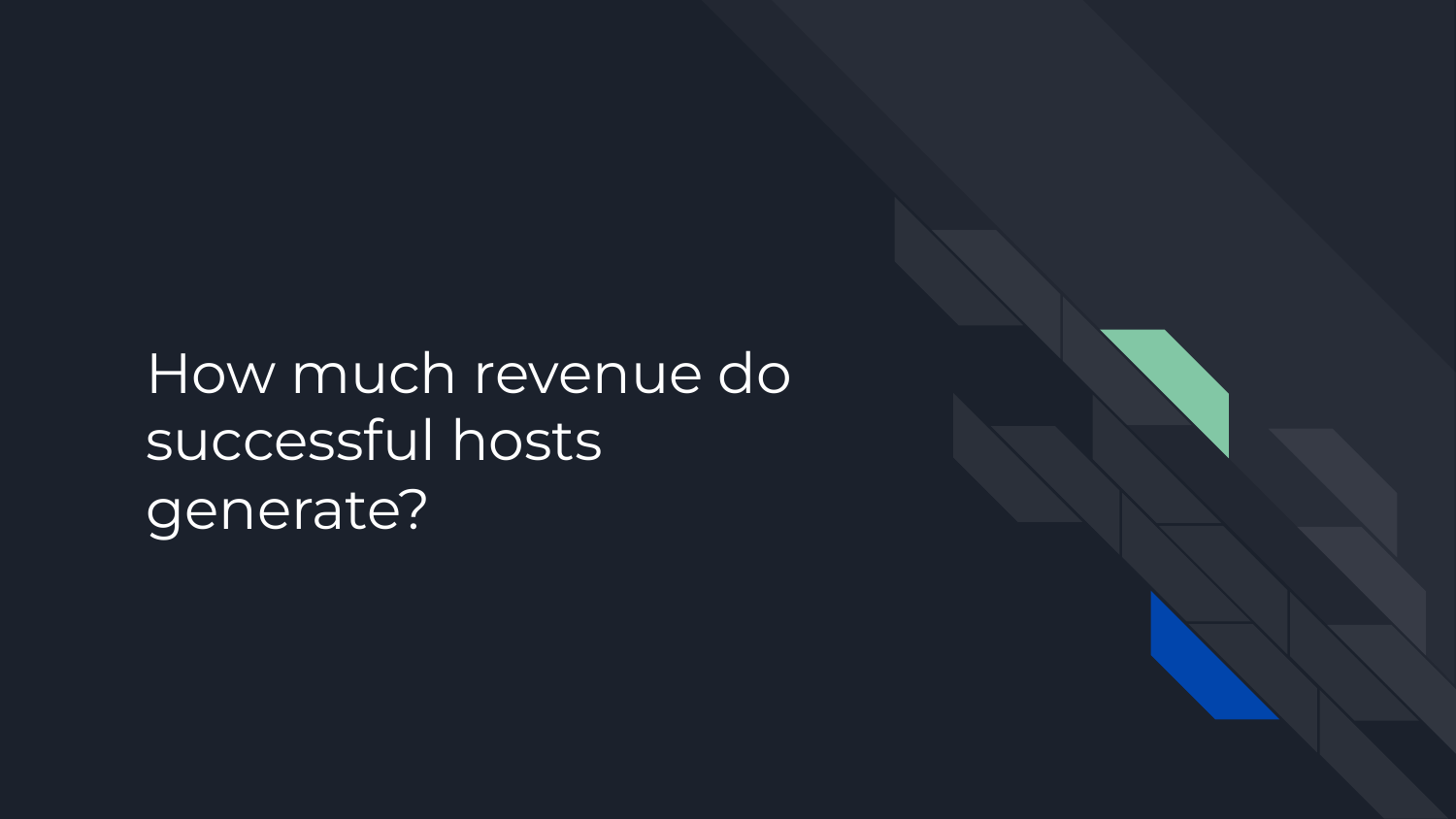

# How much revenue do successful hosts generate?